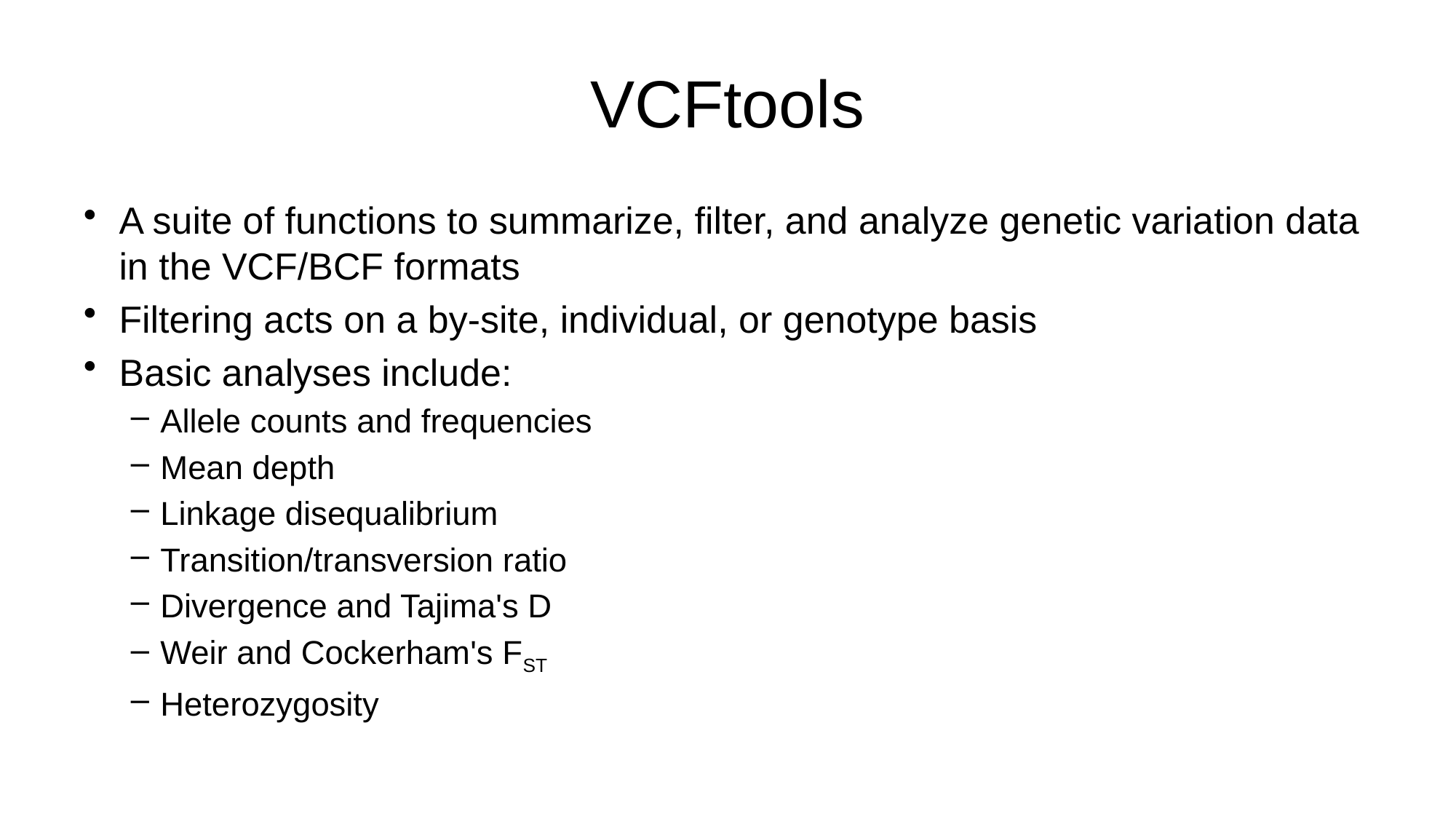

# VCFtools
A suite of functions to summarize, filter, and analyze genetic variation data in the VCF/BCF formats
Filtering acts on a by-site, individual, or genotype basis
Basic analyses include:
Allele counts and frequencies
Mean depth
Linkage disequalibrium
Transition/transversion ratio
Divergence and Tajima's D
Weir and Cockerham's FST
Heterozygosity